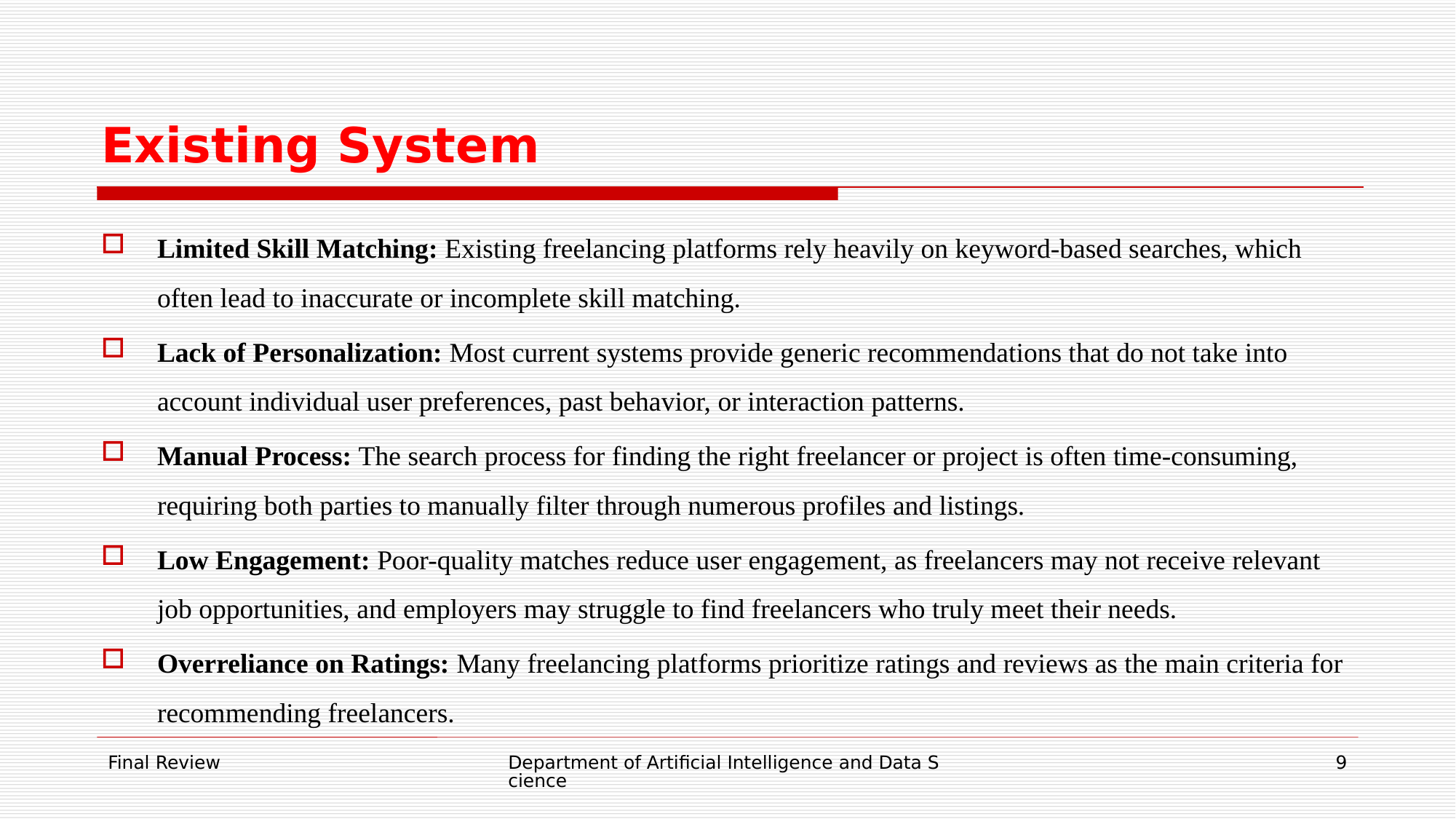

# Existing System
Limited Skill Matching: Existing freelancing platforms rely heavily on keyword-based searches, which often lead to inaccurate or incomplete skill matching.
Lack of Personalization: Most current systems provide generic recommendations that do not take into account individual user preferences, past behavior, or interaction patterns.
Manual Process: The search process for finding the right freelancer or project is often time-consuming, requiring both parties to manually filter through numerous profiles and listings.
Low Engagement: Poor-quality matches reduce user engagement, as freelancers may not receive relevant job opportunities, and employers may struggle to find freelancers who truly meet their needs.
Overreliance on Ratings: Many freelancing platforms prioritize ratings and reviews as the main criteria for recommending freelancers.
Final Review
Department of Artificial Intelligence and Data Science
9